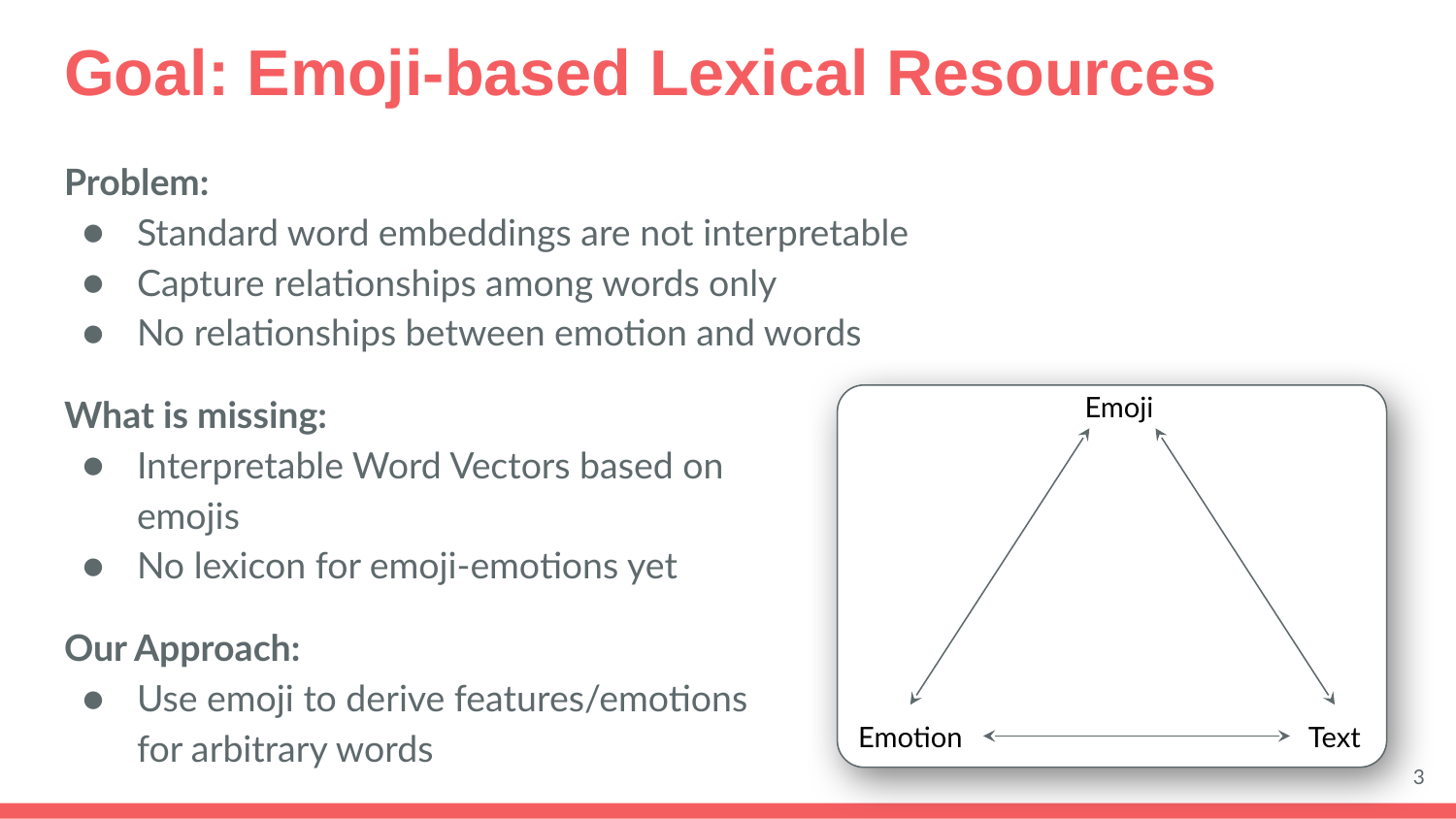

# Goal: Emoji-based Lexical Resources
Problem:
Standard word embeddings are not interpretable
Capture relationships among words only
No relationships between emotion and words
What is missing:
Interpretable Word Vectors based on
emojis
No lexicon for emoji-emotions yet
Our Approach:
Use emoji to derive features/emotions
for arbitrary words

Emoji
Emotion
Text
3